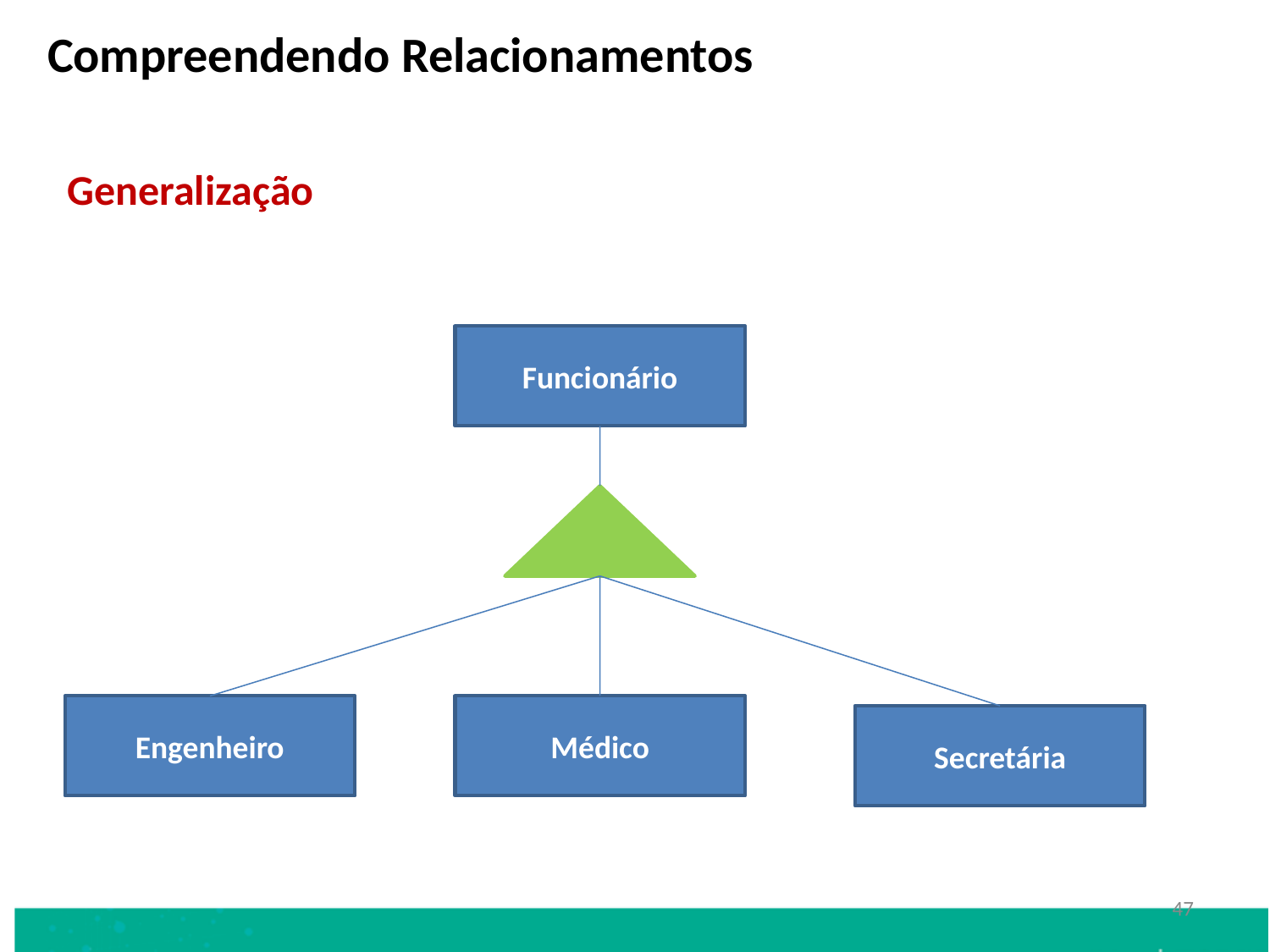

Compreendendo Relacionamentos
Generalização

Funcionário

Engenheiro
Médico
Secretária
47